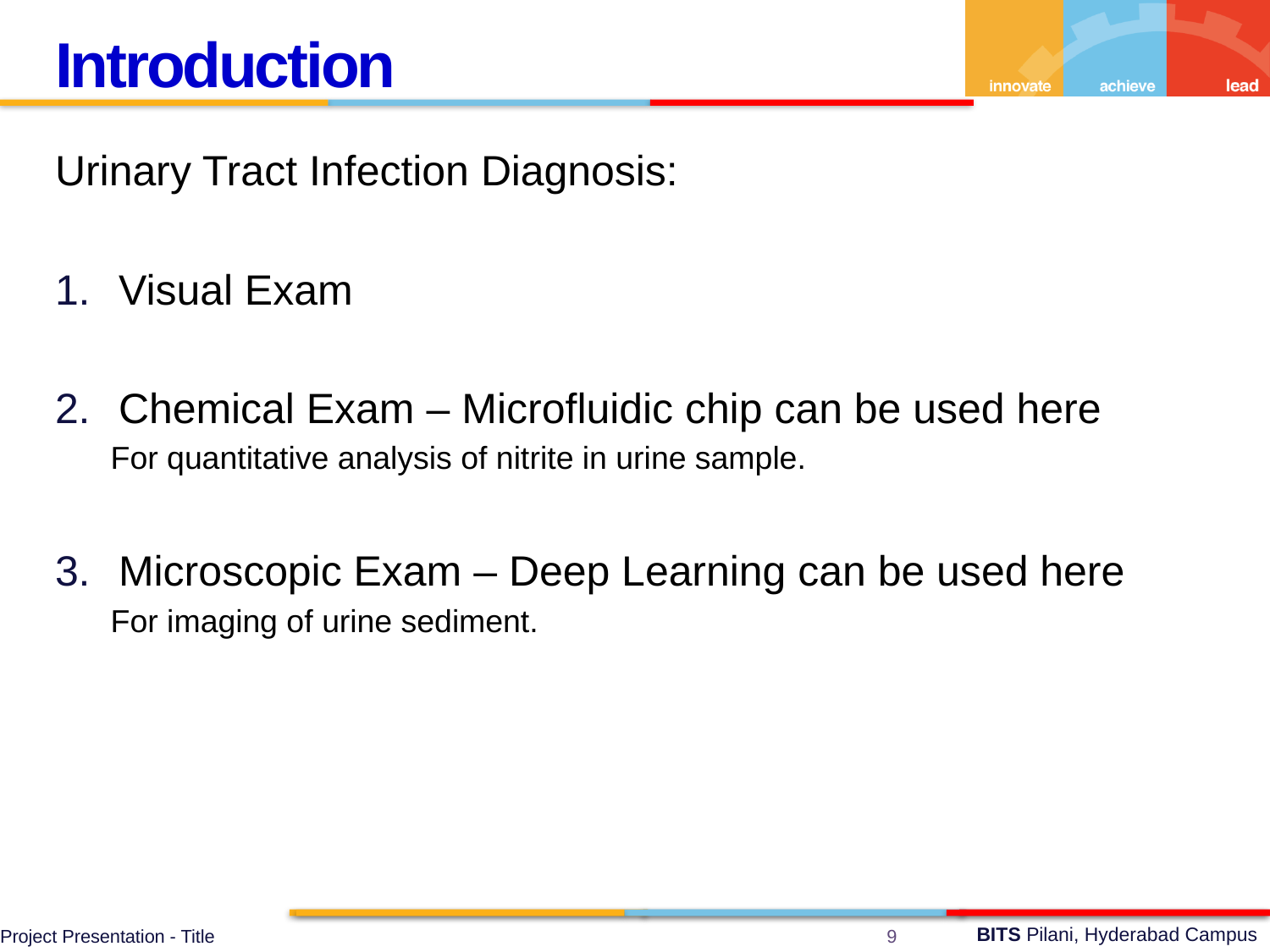

Introduction
Urinary Tract Infection Diagnosis:

Visual Exam

Chemical Exam – Microfluidic chip can be used here
For quantitative analysis of nitrite in urine sample.

Microscopic Exam – Deep Learning can be used here
For imaging of urine sediment.